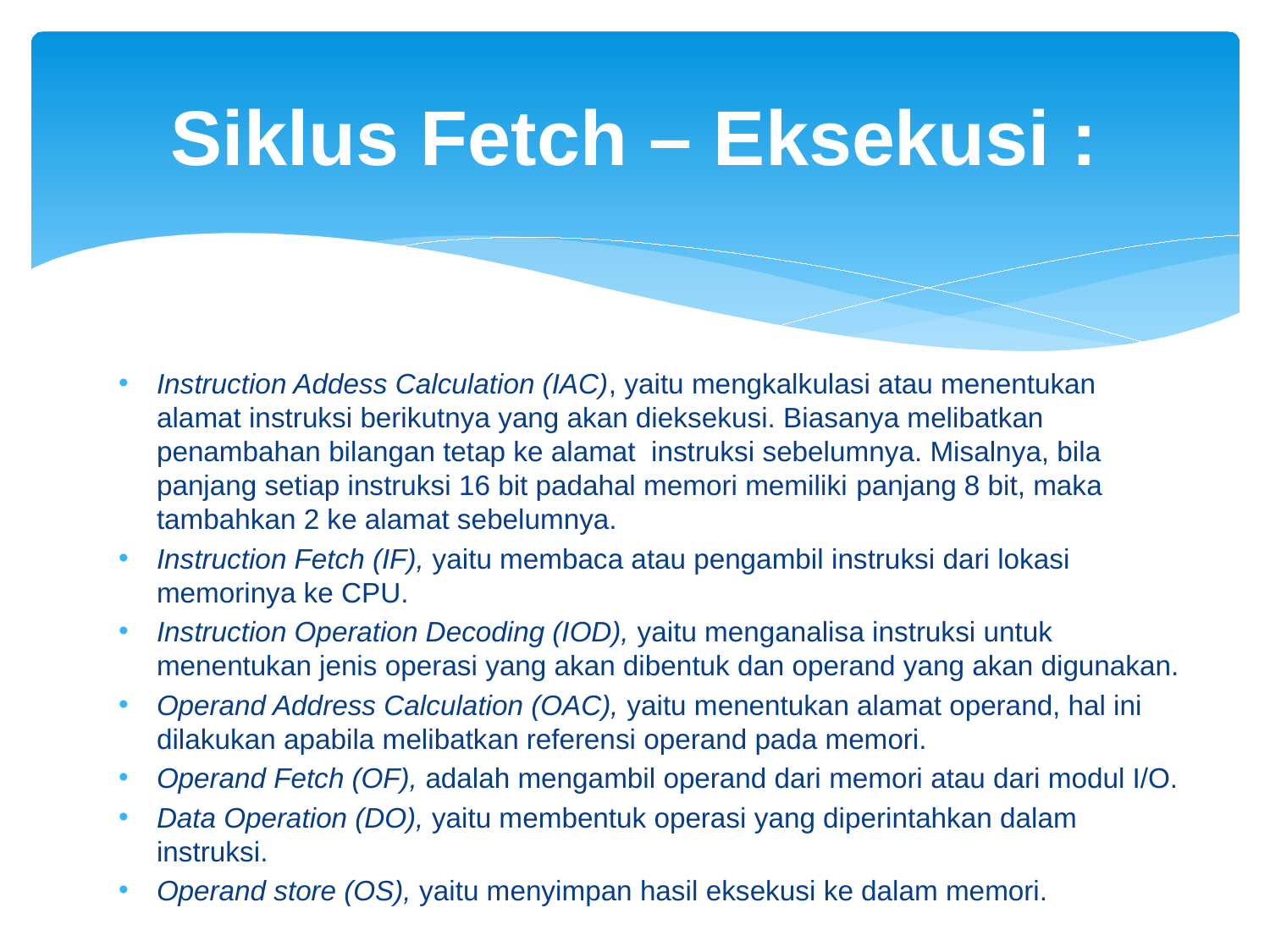

# Siklus Fetch – Eksekusi :
Instruction Addess Calculation (IAC), yaitu mengkalkulasi atau menentukan alamat instruksi berikutnya yang akan dieksekusi. Biasanya melibatkan penambahan bilangan tetap ke alamat  instruksi sebelumnya. Misalnya, bila panjang setiap instruksi 16 bit padahal memori memiliki panjang 8 bit, maka tambahkan 2 ke alamat sebelumnya.
Instruction Fetch (IF), yaitu membaca atau pengambil instruksi dari lokasi memorinya ke CPU.
Instruction Operation Decoding (IOD), yaitu menganalisa instruksi untuk menentukan jenis operasi yang akan dibentuk dan operand yang akan digunakan.
Operand Address Calculation (OAC), yaitu menentukan alamat operand, hal ini dilakukan apabila melibatkan referensi operand pada memori.
Operand Fetch (OF), adalah mengambil operand dari memori atau dari modul I/O.
Data Operation (DO), yaitu membentuk operasi yang diperintahkan dalam instruksi.
Operand store (OS), yaitu menyimpan hasil eksekusi ke dalam memori.